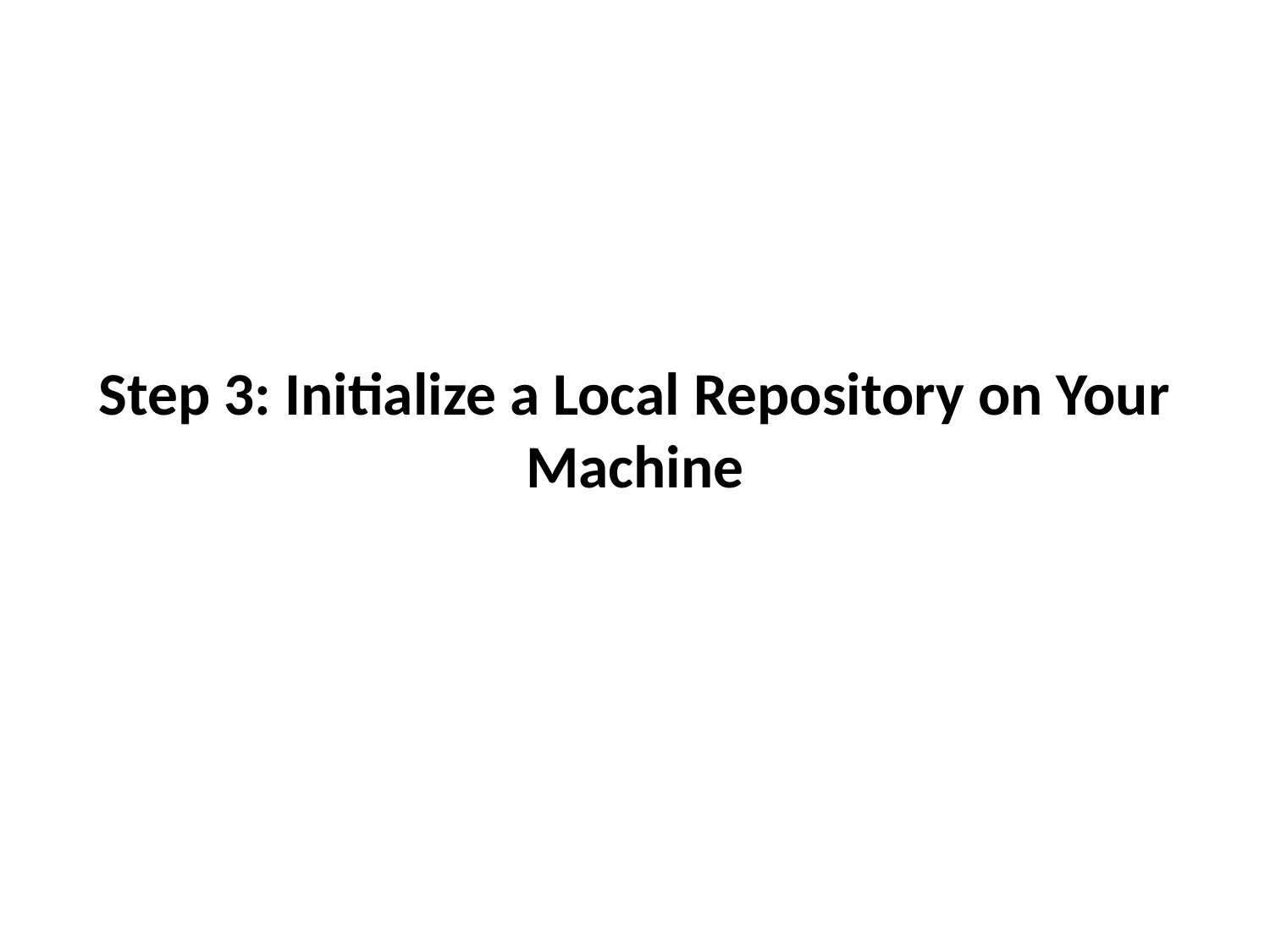

Step 3: Initialize a Local Repository on Your Machine